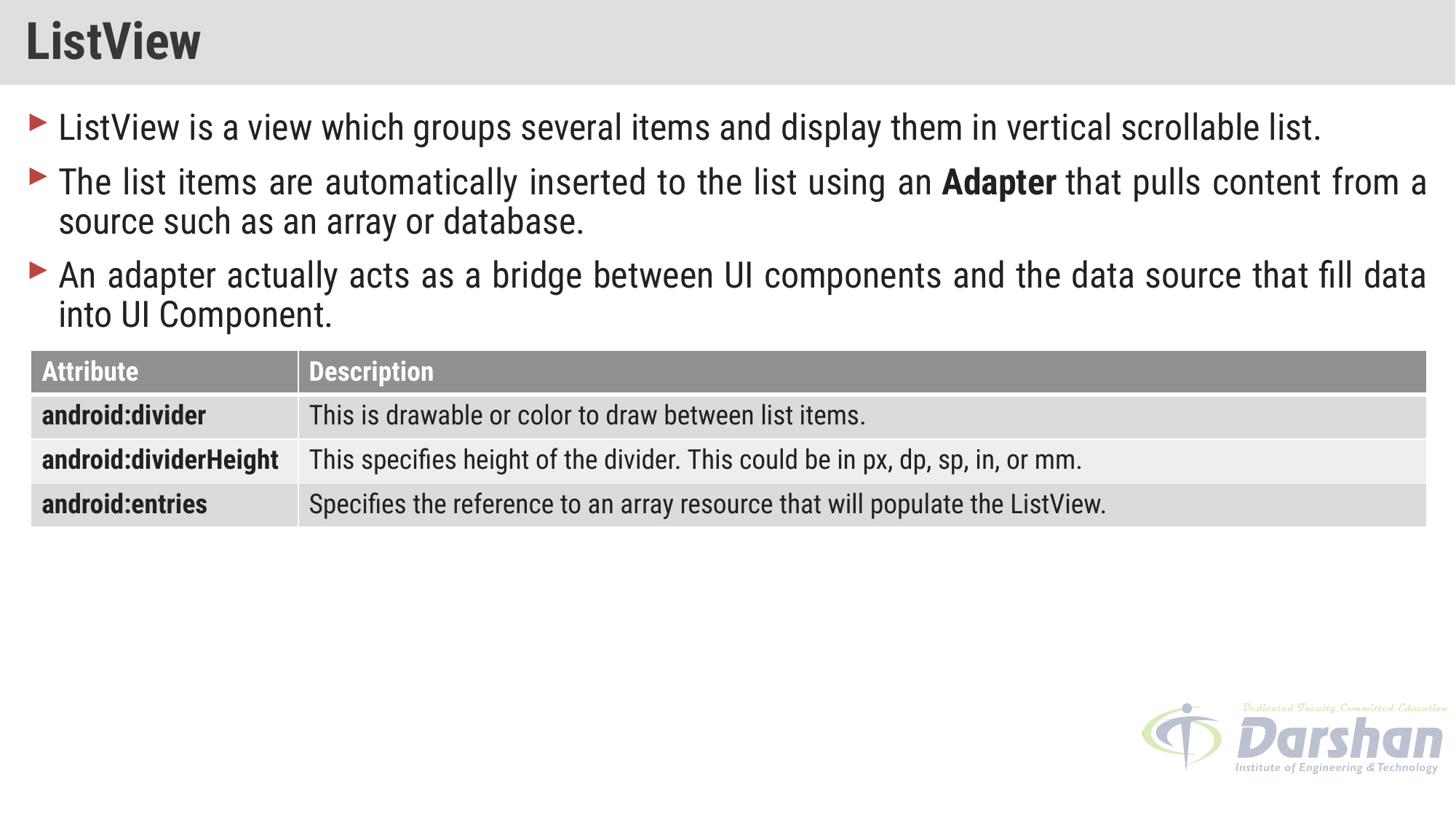

# ListView
ListView is a view which groups several items and display them in vertical scrollable list.
The list items are automatically inserted to the list using an Adapter that pulls content from a source such as an array or database.
An adapter actually acts as a bridge between UI components and the data source that fill data into UI Component.

| Attribute | Description |
| --- | --- |
| android:divider | This is drawable or color to draw between list items. |
| android:dividerHeight | This specifies height of the divider. This could be in px, dp, sp, in, or mm. |
| android:entries | Specifies the reference to an array resource that will populate the ListView. |